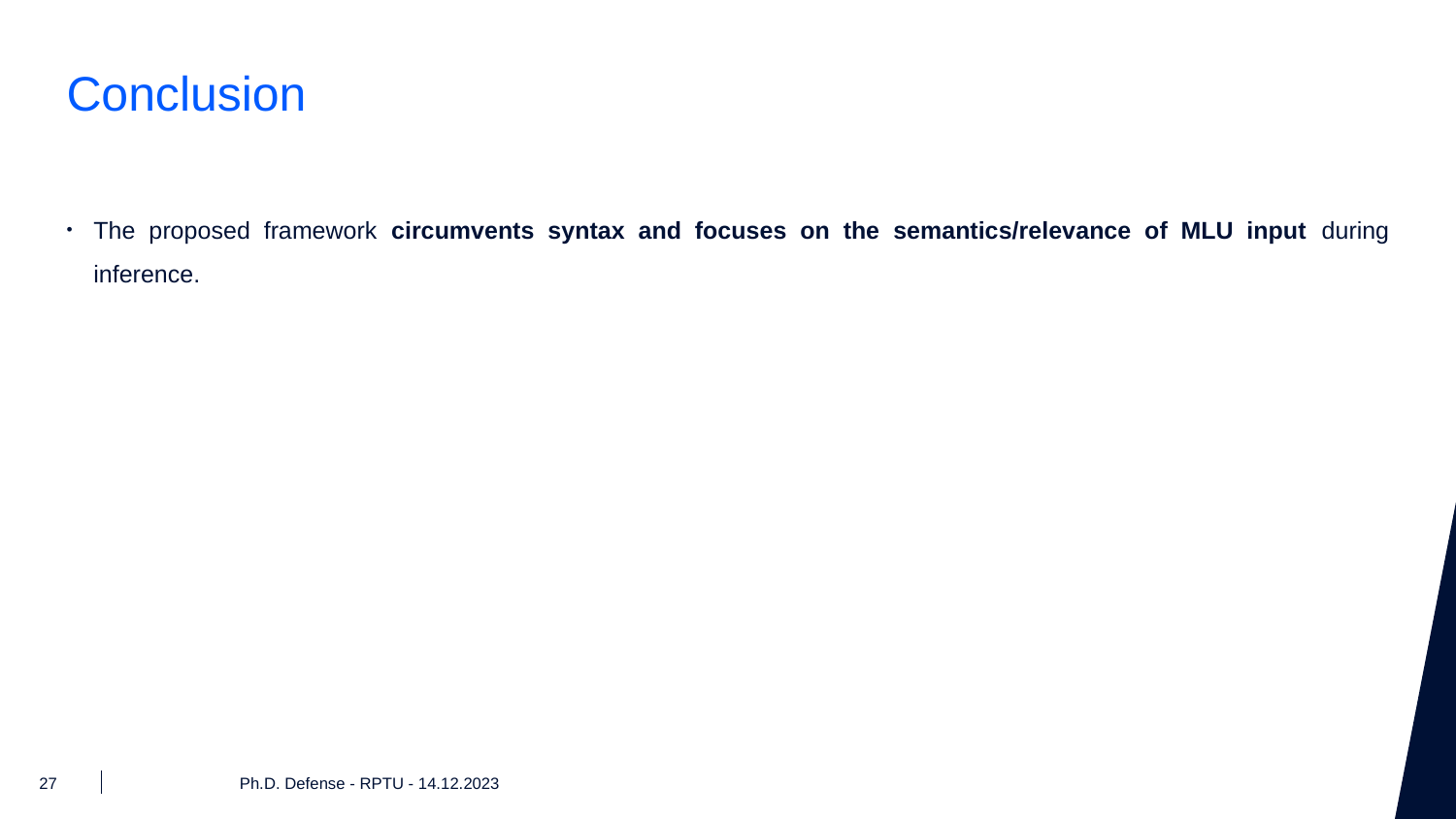

Conclusion
The proposed framework circumvents syntax and focuses on the semantics/relevance of MLU input during inference.

Ph.D. Defense - RPTU - 14.12.2023